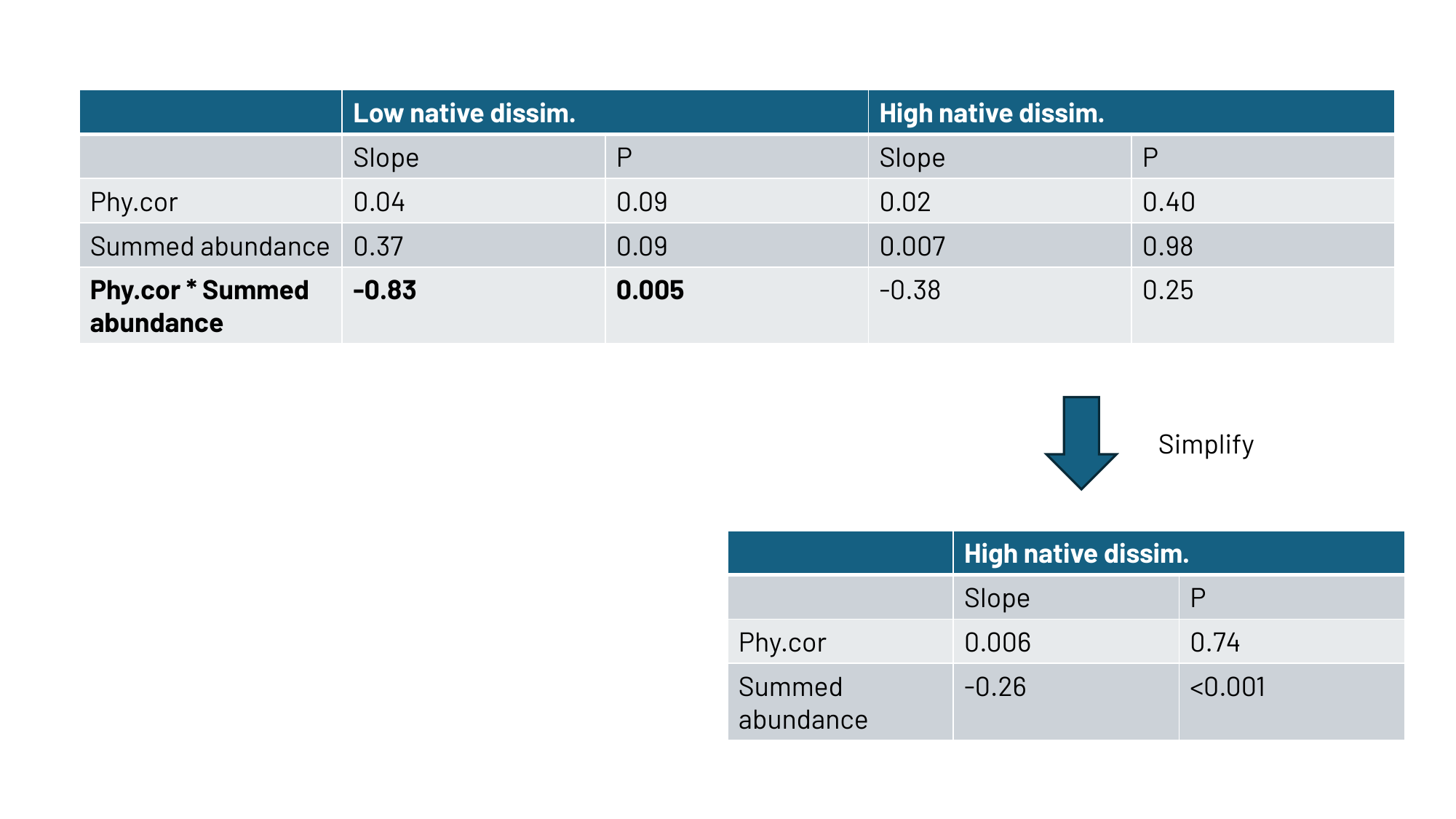

|  | Low native dissim. |  | High native dissim. |  |
| --- | --- | --- | --- | --- |
|  | Slope | P | Slope | P |
| Phy.cor | 0.04 | 0.09 | 0.02 | 0.40 |
| Summed abundance | 0.37 | 0.09 | 0.007 | 0.98 |
| Phy.cor \* Summed abundance | -0.83 | 0.005 | -0.38 | 0.25 |

Simplify
|  | High native dissim. |  |
| --- | --- | --- |
|  | Slope | P |
| Phy.cor | 0.006 | 0.74 |
| Summed abundance | -0.26 | <0.001 |